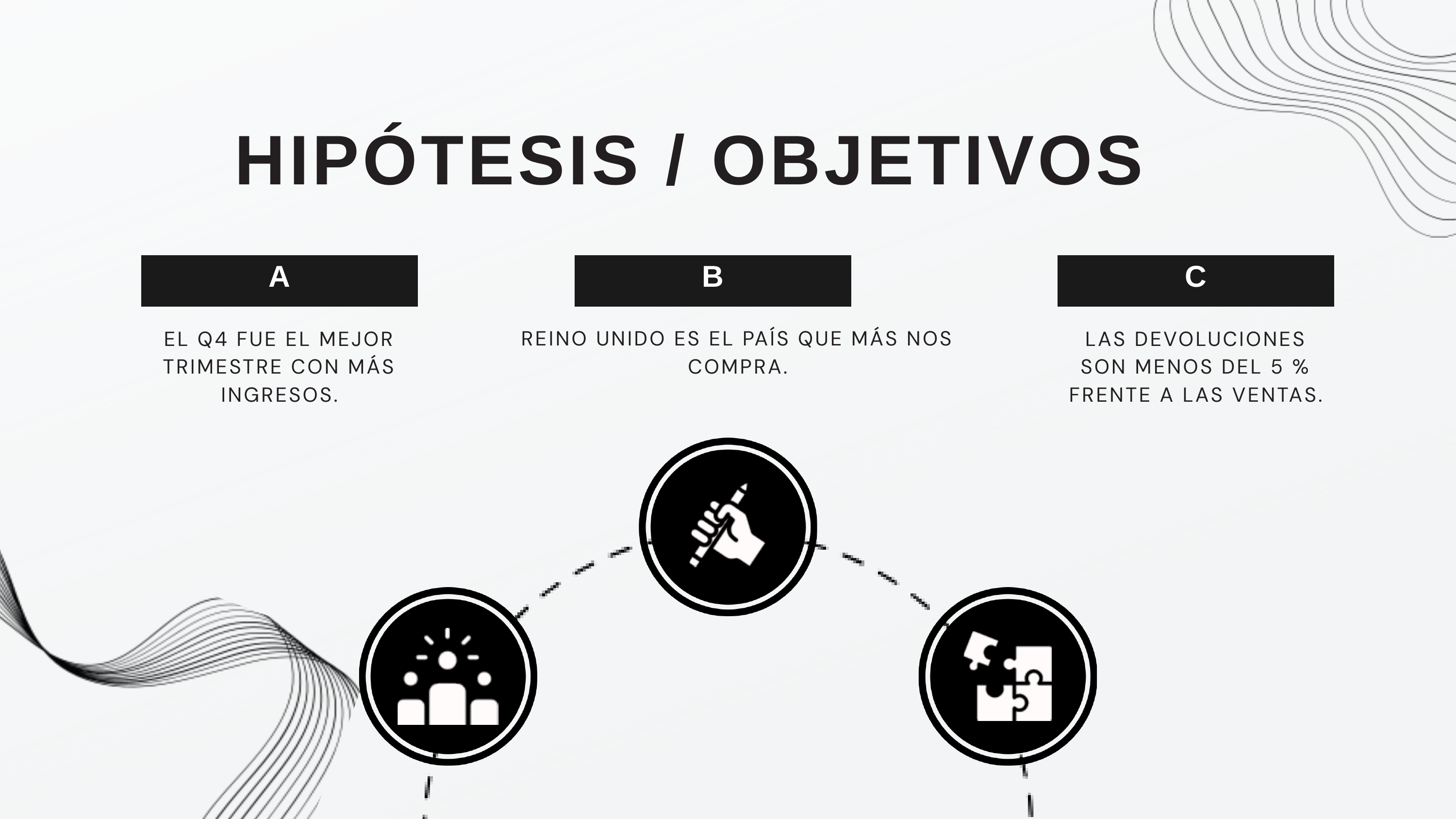

HIPÓTESIS / OBJETIVOS

A

B

C
REINO UNIDO ES EL PAÍS QUE MÁS NOS COMPRA.
EL Q4 FUE EL MEJOR TRIMESTRE CON MÁS INGRESOS.
LAS DEVOLUCIONES SON MENOS DEL 5 % FRENTE A LAS VENTAS.